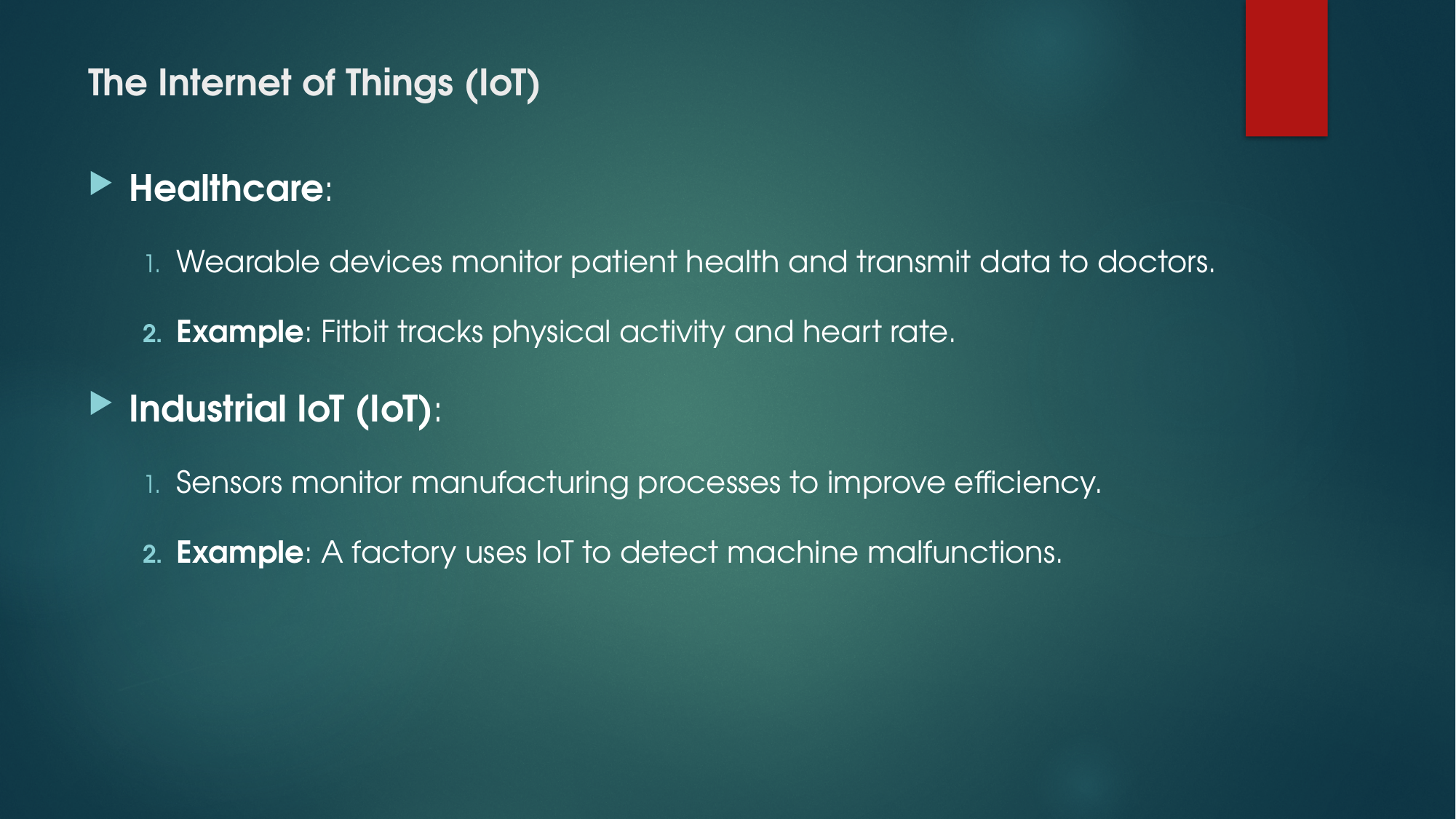

# The Internet of Things (IoT)
Healthcare:
Wearable devices monitor patient health and transmit data to doctors.
Example: Fitbit tracks physical activity and heart rate.
Industrial IoT (IoT):
Sensors monitor manufacturing processes to improve efficiency.
Example: A factory uses IoT to detect machine malfunctions.